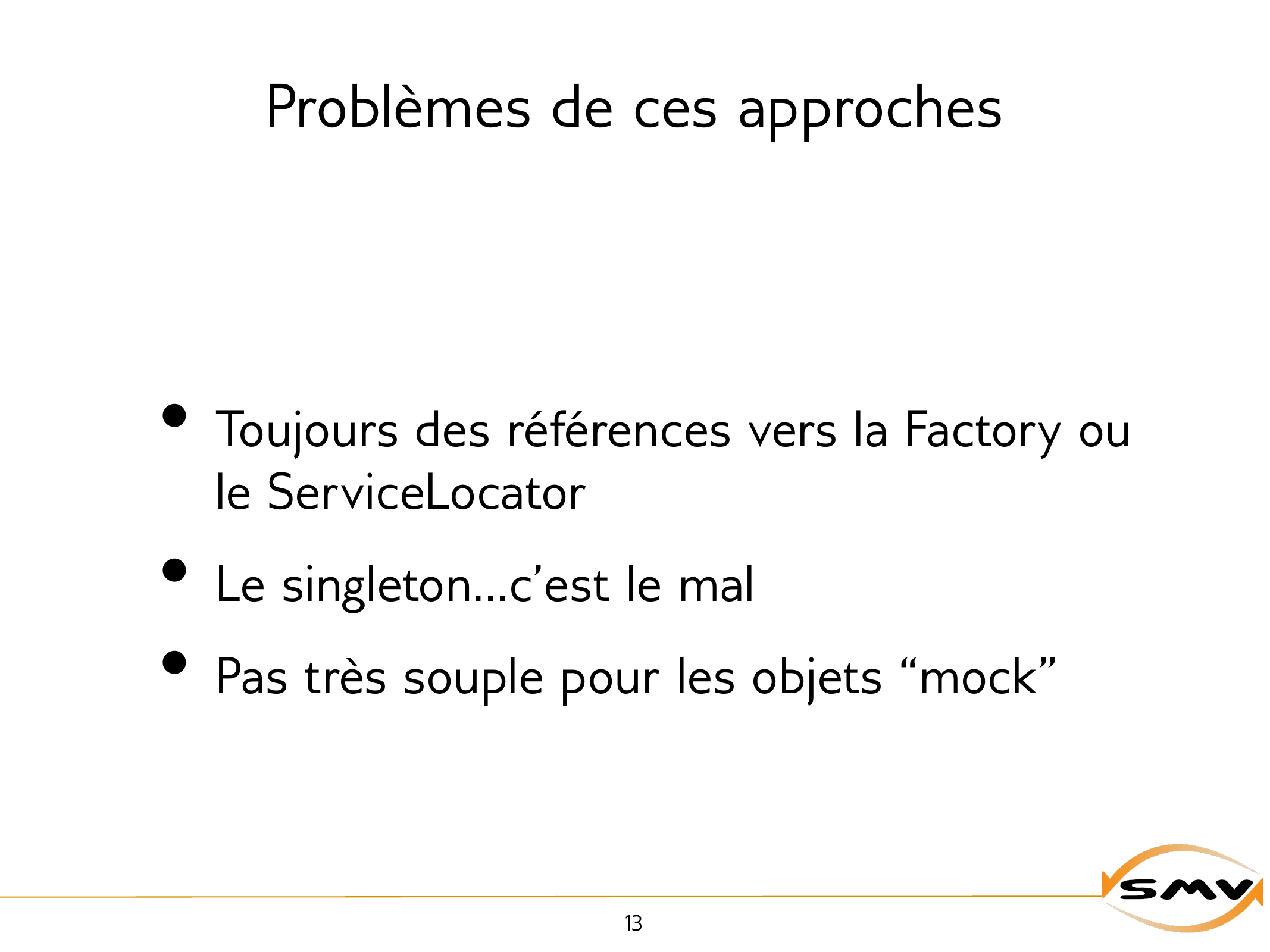

# Problèmes de ces approches
Toujours des références vers la Factory ou le ServiceLocator
Le singleton...c’est le mal
Pas très souple pour les objets “mock”
13